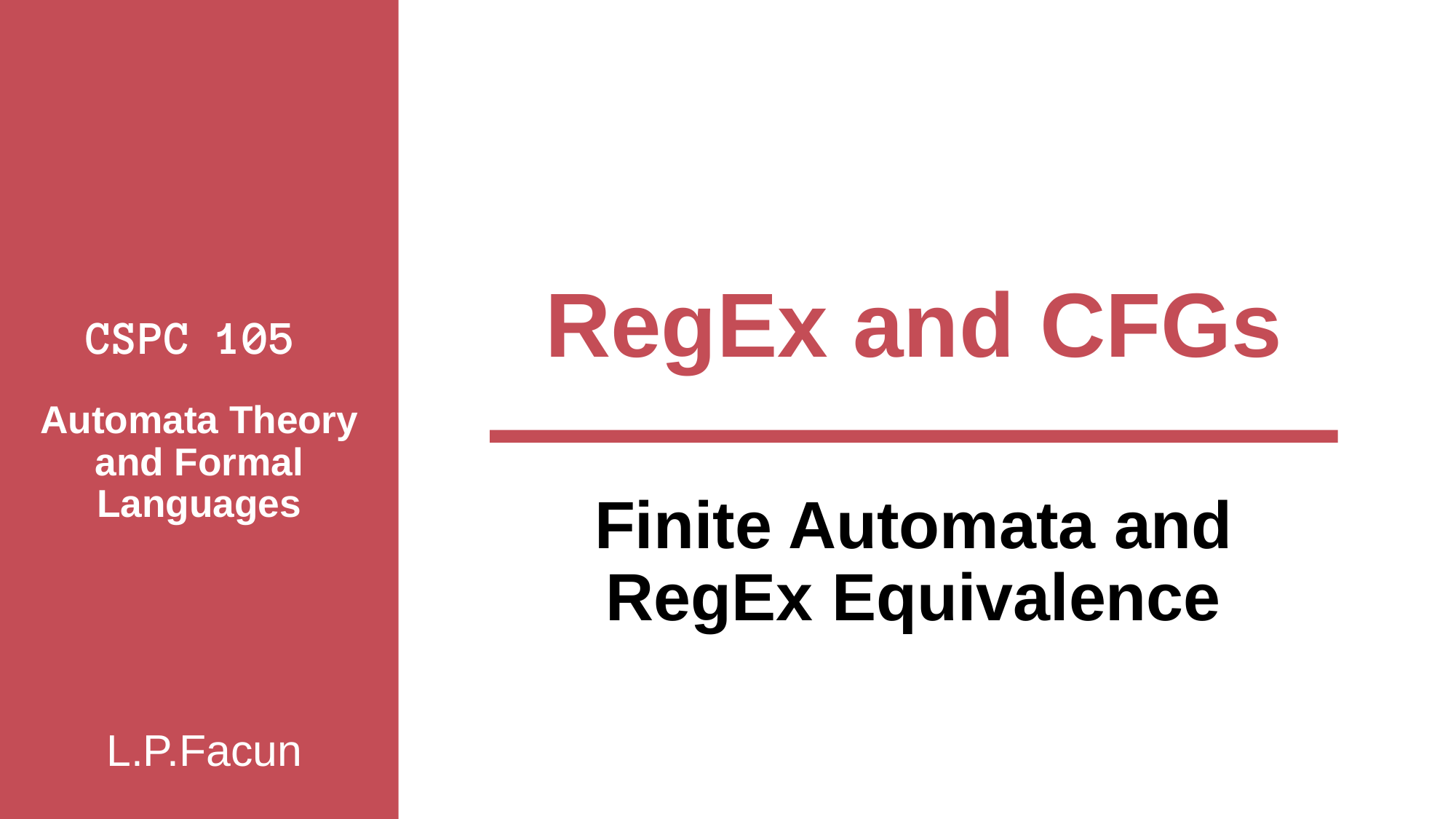

# RegEx and CFGs
CSPC 105
Automata Theory and Formal Languages

Finite Automata and RegEx Equivalence
L.P.Facun